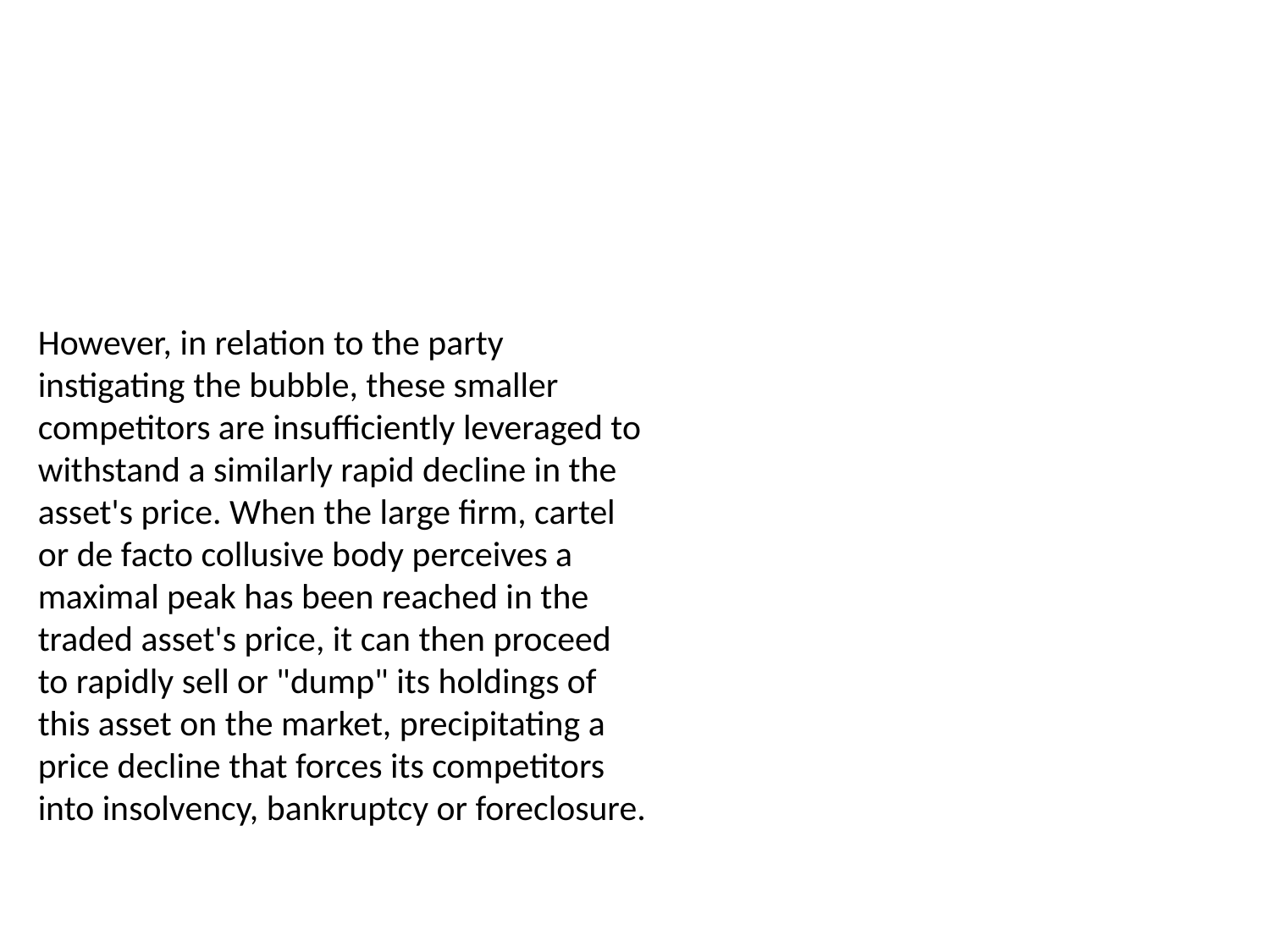

However, in relation to the party instigating the bubble, these smaller competitors are insufficiently leveraged to withstand a similarly rapid decline in the asset's price. When the large firm, cartel or de facto collusive body perceives a maximal peak has been reached in the traded asset's price, it can then proceed to rapidly sell or "dump" its holdings of this asset on the market, precipitating a price decline that forces its competitors into insolvency, bankruptcy or foreclosure.